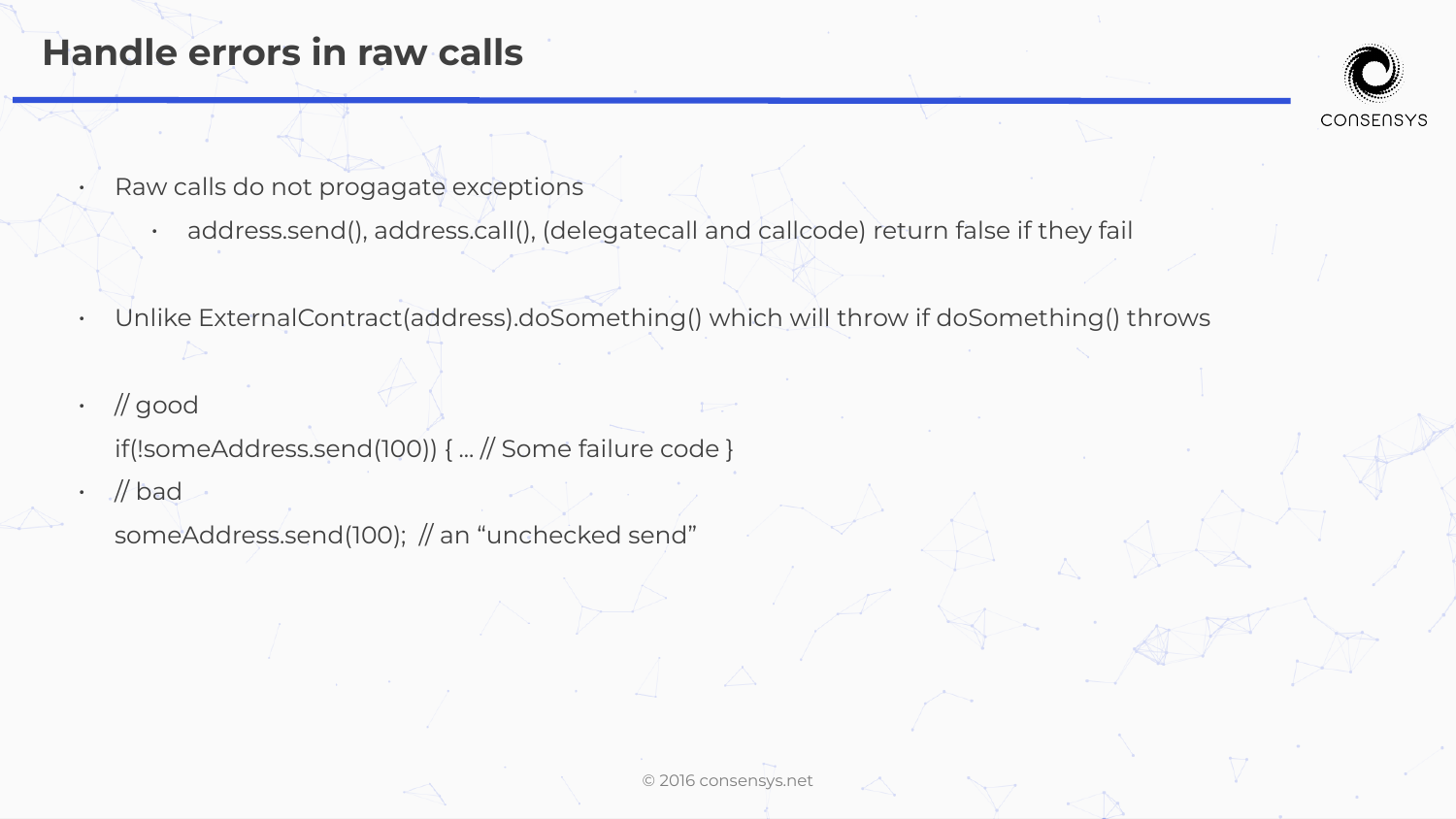

# Handle errors in raw calls
Raw calls do not progagate exceptions
address.send(), address.call(), (delegatecall and callcode) return false if they fail

Unlike ExternalContract(address).doSomething() which will throw if doSomething() throws

// good
if(!someAddress.send(100)) { ... // Some failure code }
// bad
someAddress.send(100);  // an “unchecked send”